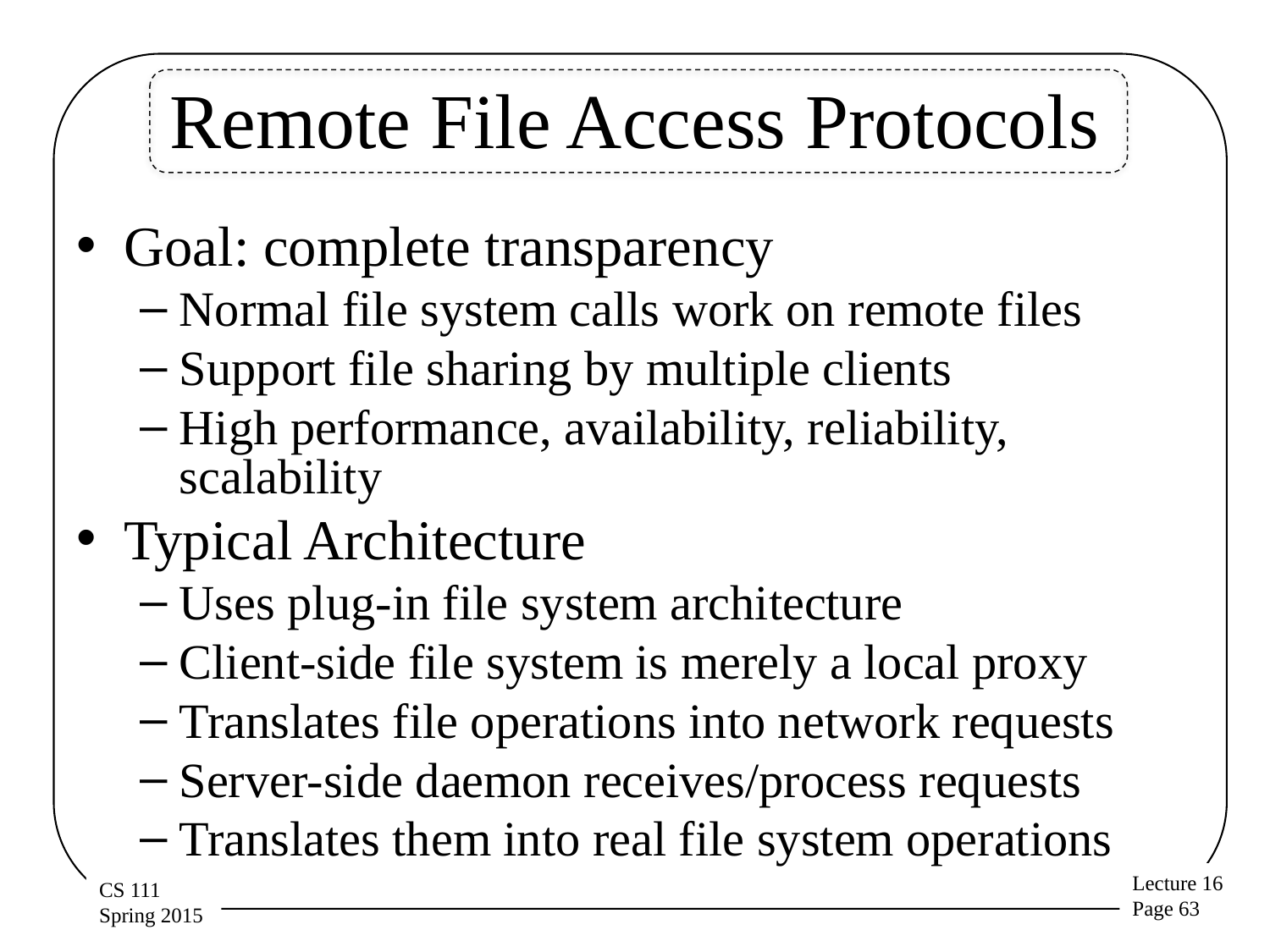

# Remote File Access Protocols

Goal: complete transparency
Normal file system calls work on remote files
Support file sharing by multiple clients
High performance, availability, reliability, scalability
Typical Architecture
Uses plug-in file system architecture
Client-side file system is merely a local proxy
Translates file operations into network requests
Server-side daemon receives/process requests
Translates them into real file system operations